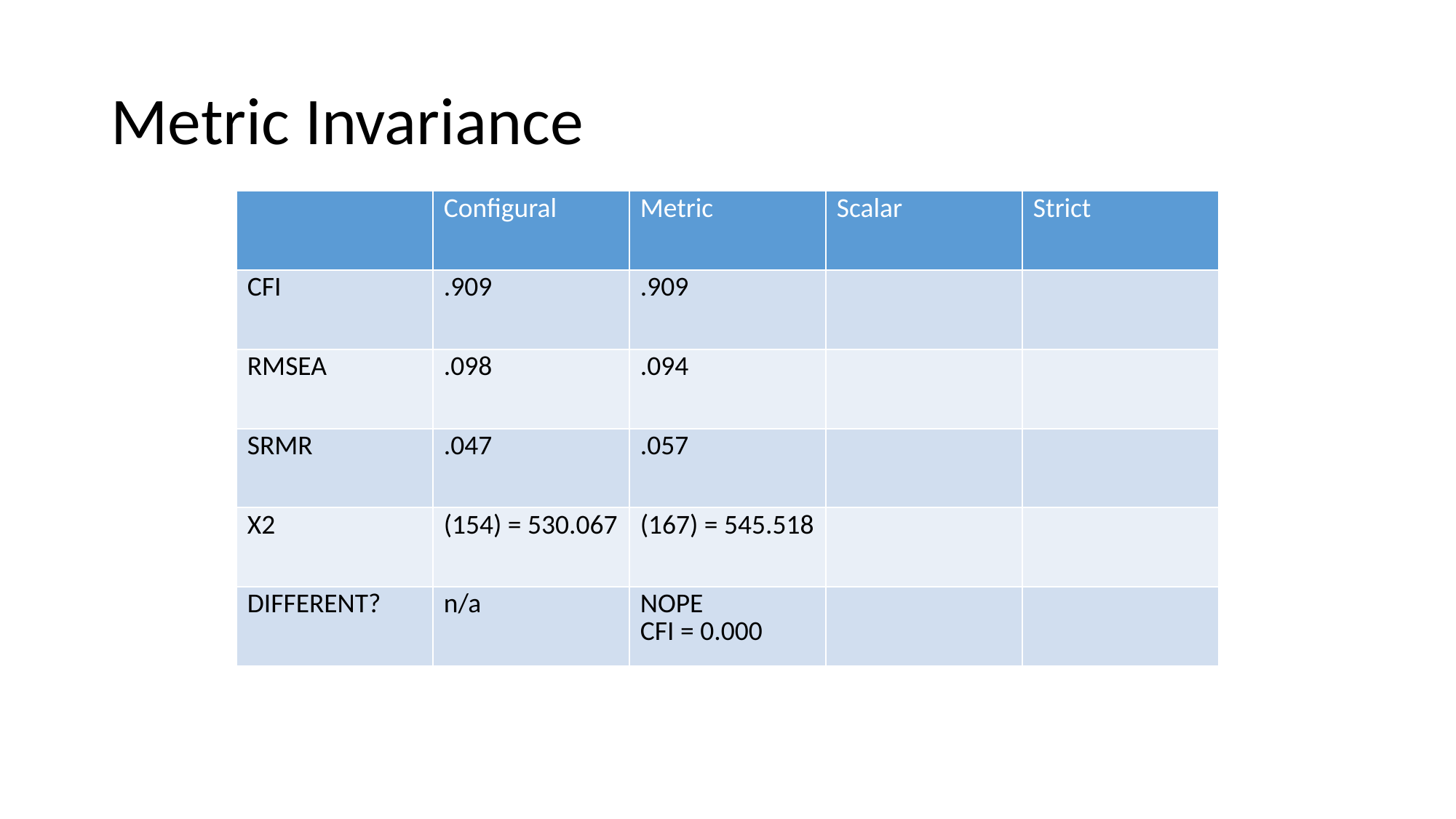

# Metric Invariance
|  | Configural | Metric | Scalar | Strict |
| --- | --- | --- | --- | --- |
| CFI | .909 | .909 |  |  |
| RMSEA | .098 | .094 |  |  |
| SRMR | .047 | .057 |  |  |
| X2 | (154) = 530.067 | (167) = 545.518 |  |  |
| DIFFERENT? | n/a | NOPE CFI = 0.000 |  |  |